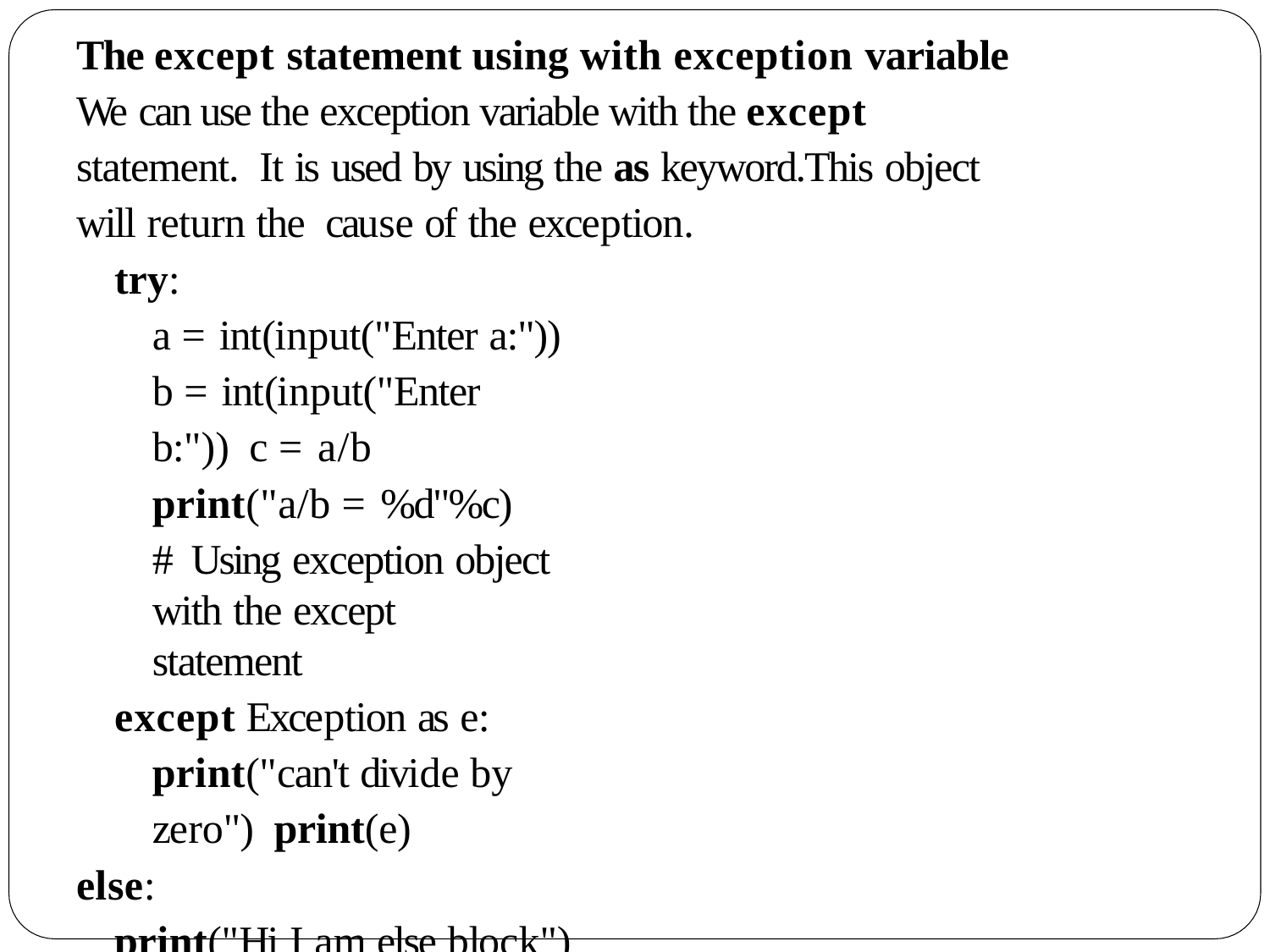

The except statement using with exception variable  We can use the exception variable with the except statement.  It is used by using the as keyword.This object will return the  cause of the exception.
try:
a = int(input("Enter a:"))
b = int(input("Enter b:"))  c = a/b
print("a/b = %d"%c)
# Using exception object with the except statement
except Exception as e:  print("can't divide by zero")  print(e)
else:
print("Hi I am else block")